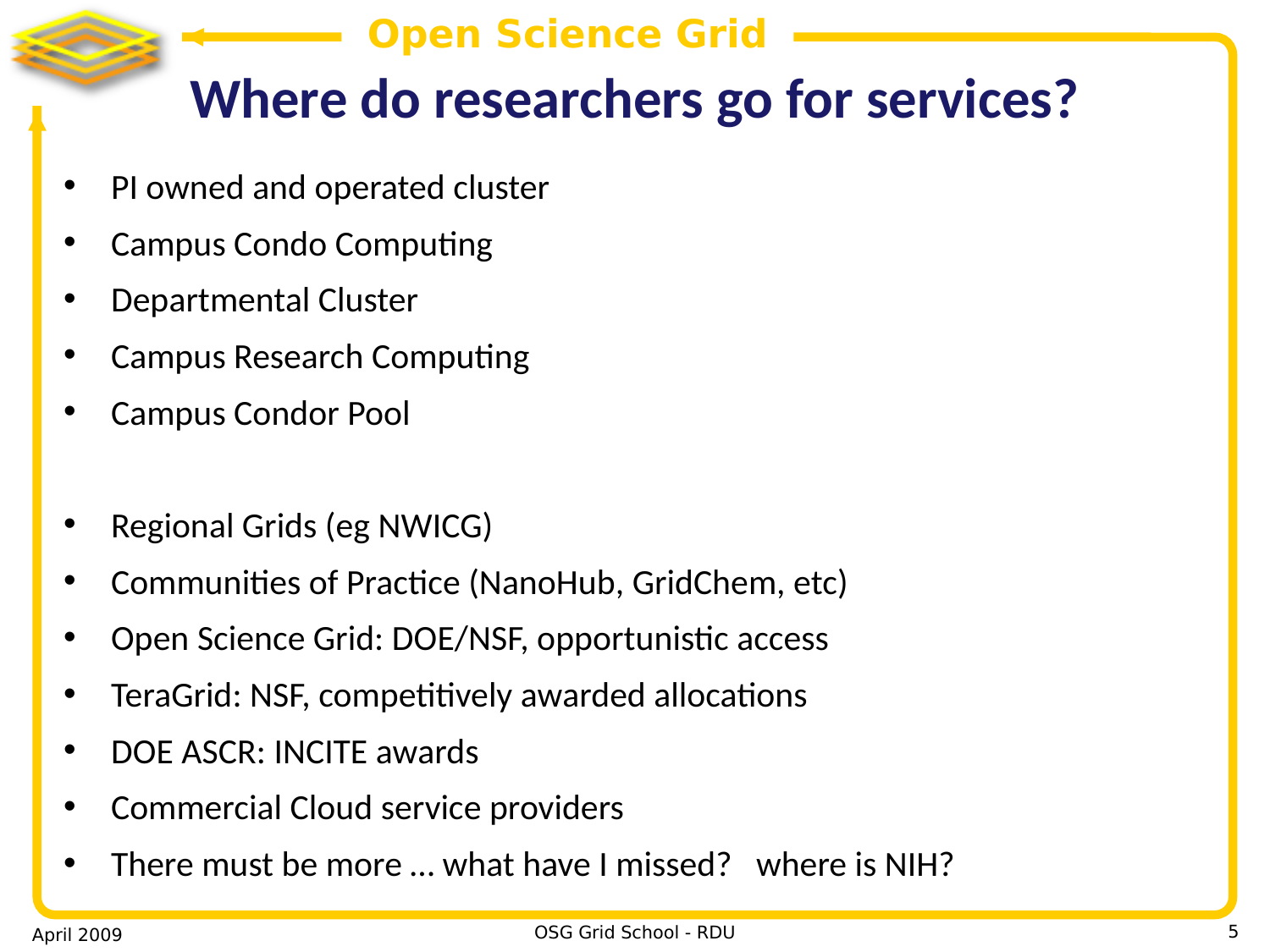

Where do researchers go for services?
PI owned and operated cluster
Campus Condo Computing
Departmental Cluster
Campus Research Computing
Campus Condor Pool

Regional Grids (eg NWICG)
Communities of Practice (NanoHub, GridChem, etc)
Open Science Grid: DOE/NSF, opportunistic access
TeraGrid: NSF, competitively awarded allocations
DOE ASCR: INCITE awards
Commercial Cloud service providers
There must be more … what have I missed?   where is NIH?